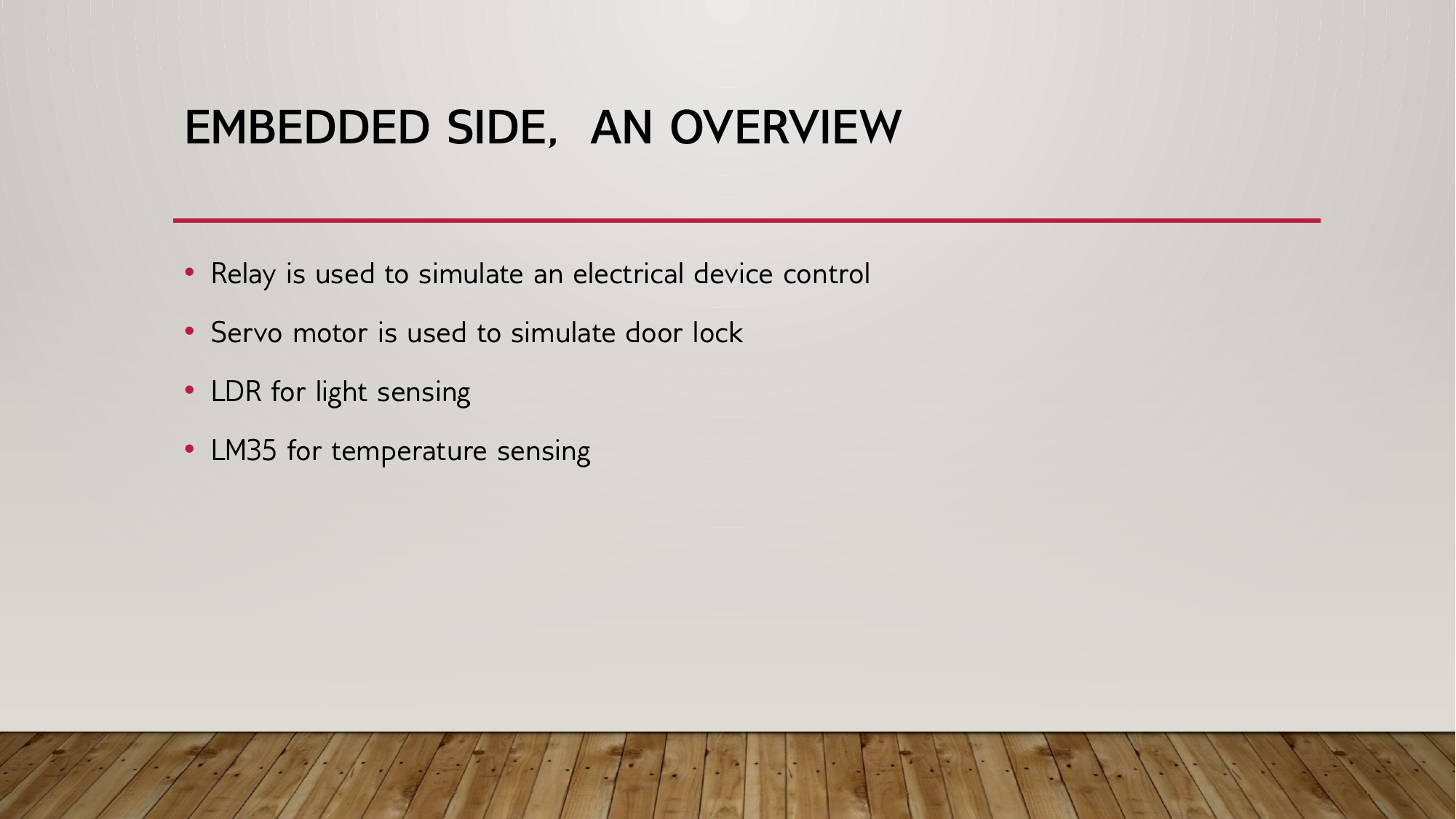

# Embedded side,  an overview
Relay is used to simulate an electrical device control
Servo motor is used to simulate door lock
LDR for light sensing
LM35 for temperature sensing